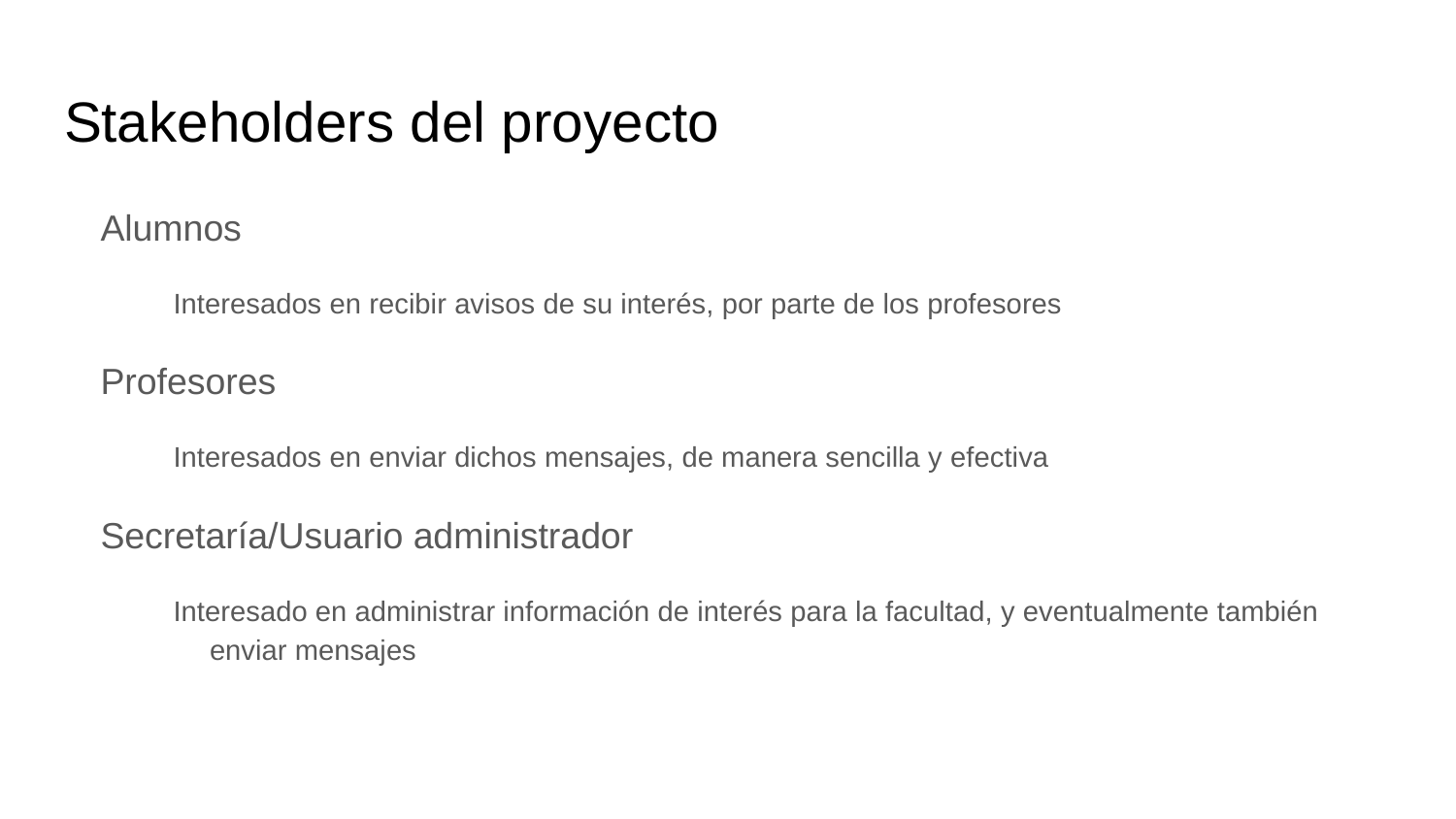

# Stakeholders del proyecto
Alumnos
Interesados en recibir avisos de su interés, por parte de los profesores
Profesores
Interesados en enviar dichos mensajes, de manera sencilla y efectiva
Secretaría/Usuario administrador
Interesado en administrar información de interés para la facultad, y eventualmente también enviar mensajes